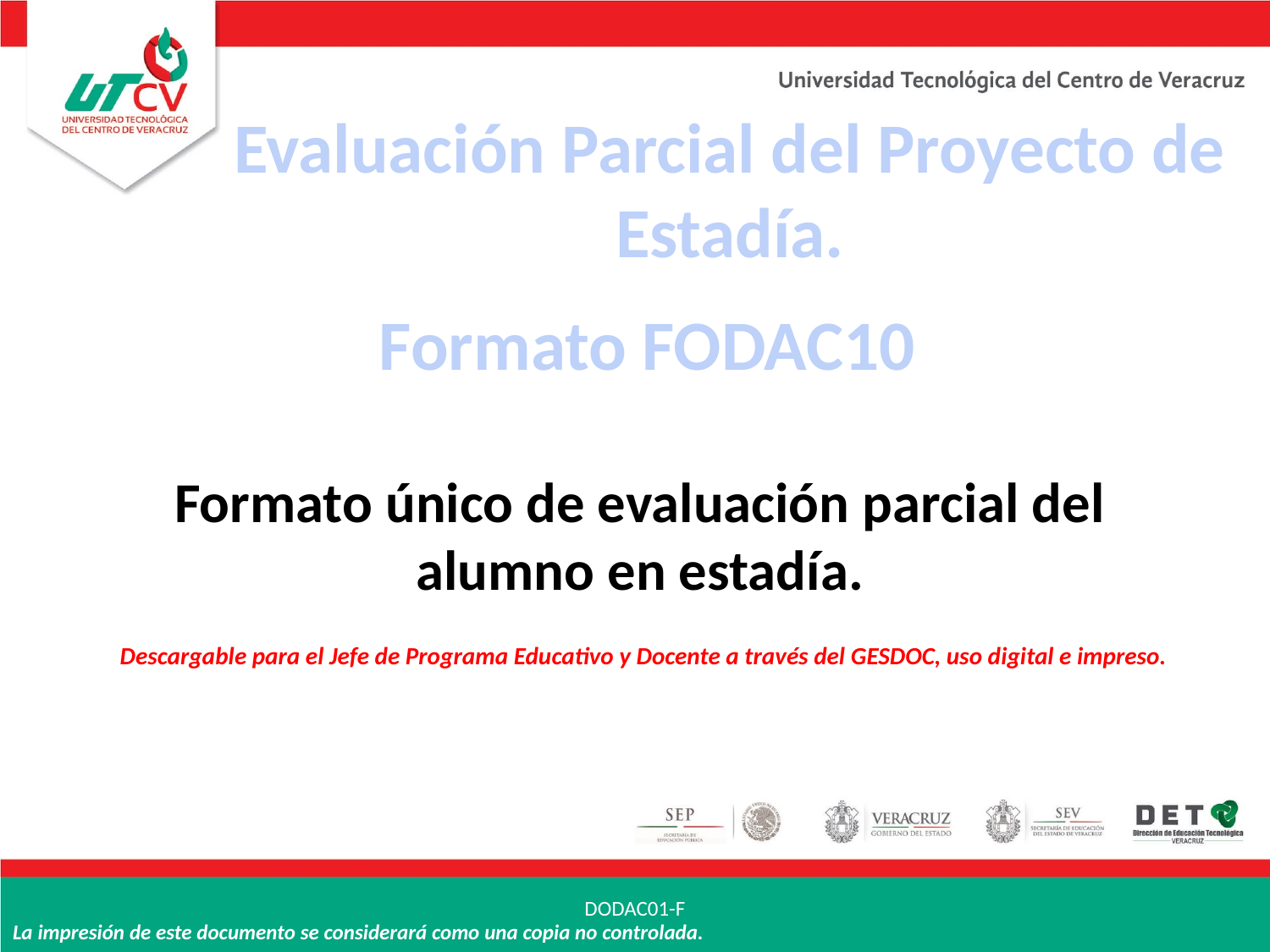

Evaluación Parcial del Proyecto de Estadía.
Formato FODAC10
Formato único de evaluación parcial del alumno en estadía.
Descargable para el Jefe de Programa Educativo y Docente a través del GESDOC, uso digital e impreso.
DODAC01-F